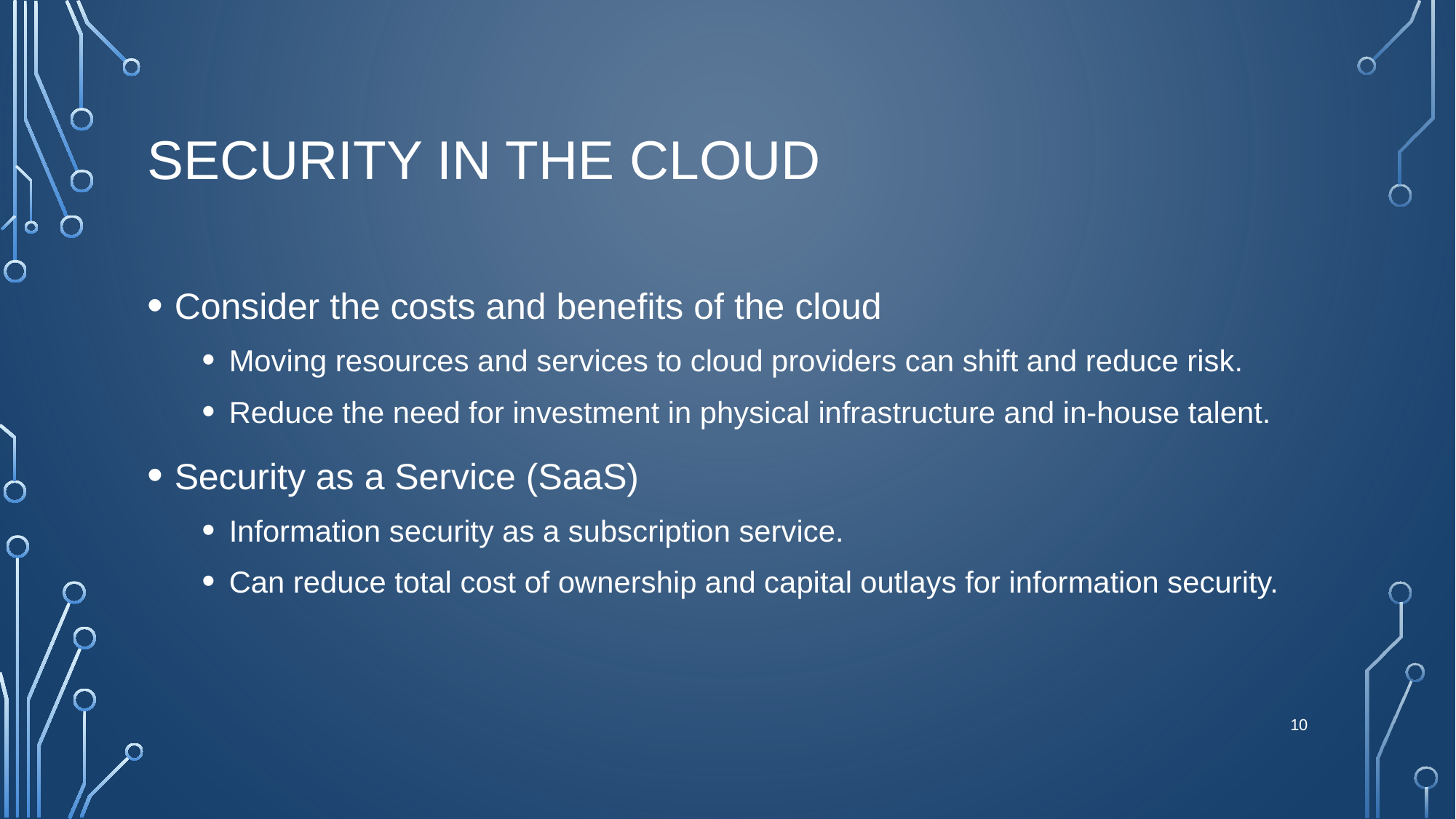

# Security in the Cloud
Consider the costs and benefits of the cloud
Moving resources and services to cloud providers can shift and reduce risk.
Reduce the need for investment in physical infrastructure and in-house talent.
Security as a Service (SaaS)
Information security as a subscription service.
Can reduce total cost of ownership and capital outlays for information security.

10